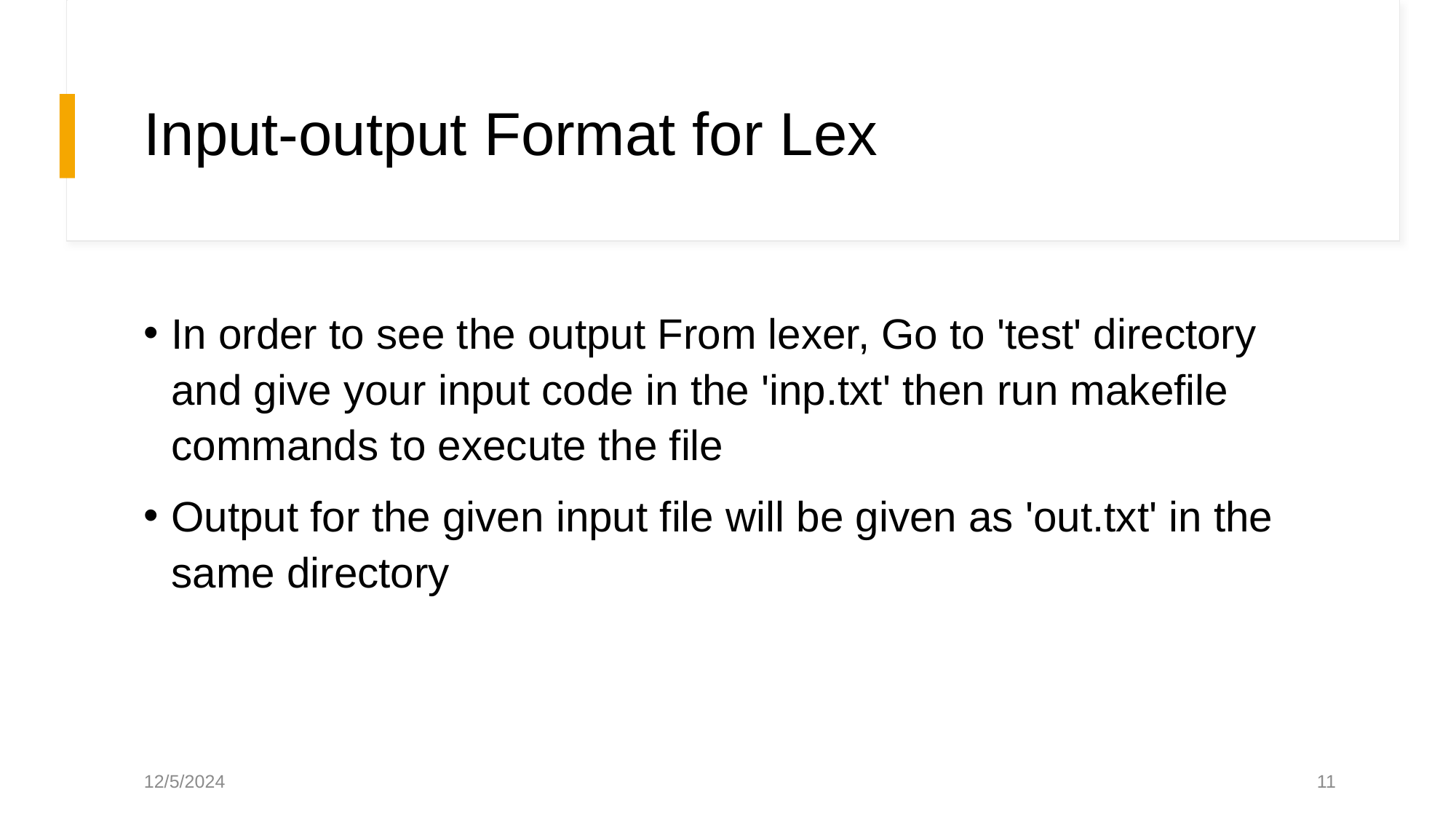

# Input-output Format for Lex
In order to see the output From lexer, Go to 'test' directory and give your input code in the 'inp.txt' then run makefile commands to execute the file
Output for the given input file will be given as 'out.txt' in the same directory
12/5/2024

11